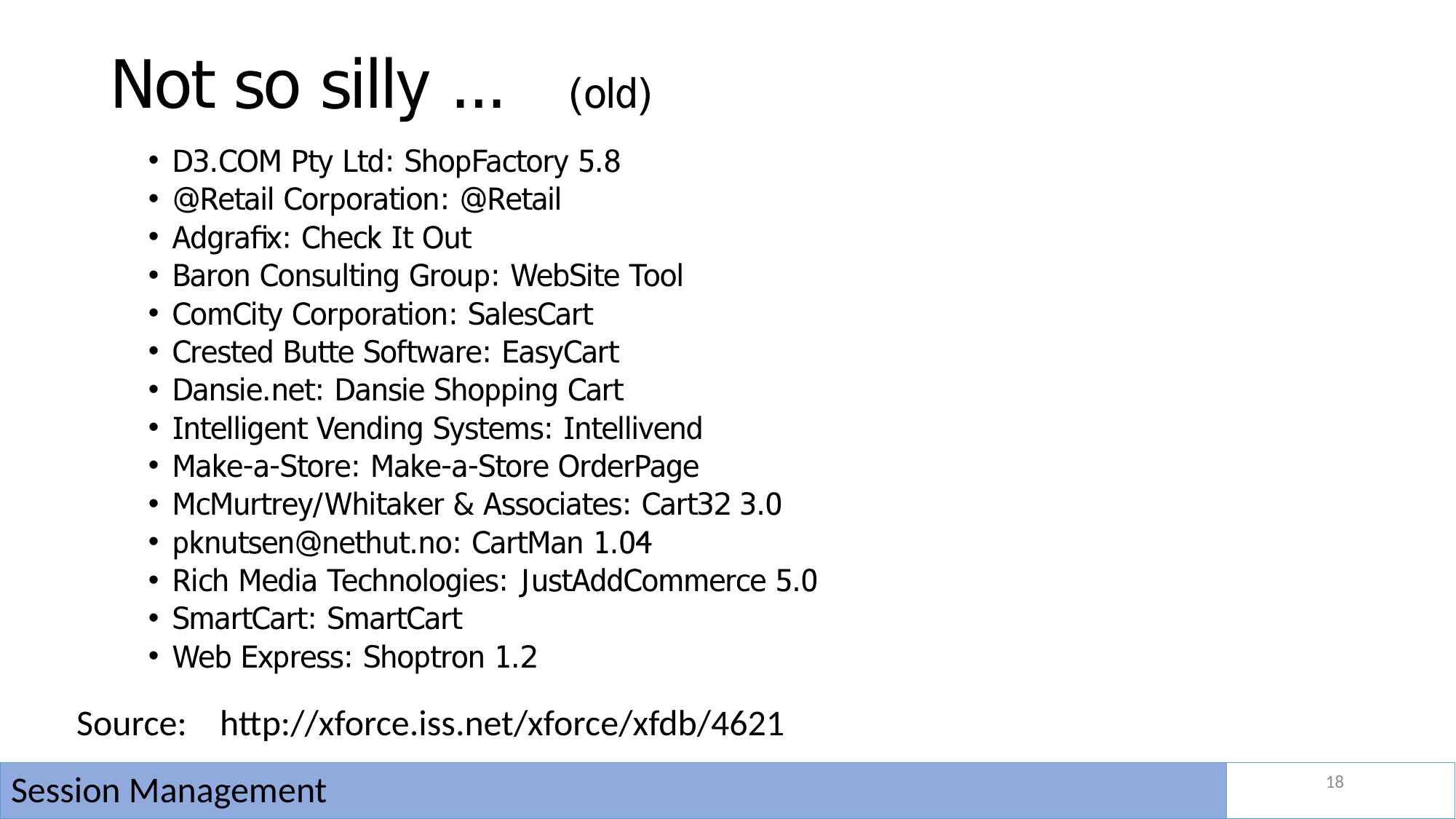

Not so silly …   (old)
D3.COM Pty Ltd: ShopFactory 5.8
@Retail Corporation: @Retail
Adgrafix: Check It Out
Baron Consulting Group: WebSite Tool
ComCity Corporation: SalesCart
Crested Butte Software: EasyCart
Dansie.net: Dansie Shopping Cart
Intelligent Vending Systems: Intellivend
Make-a-Store: Make-a-Store OrderPage
McMurtrey/Whitaker & Associates: Cart32 3.0
pknutsen@nethut.no: CartMan 1.04
Rich Media Technologies: JustAddCommerce 5.0
SmartCart: SmartCart
Web Express: Shoptron 1.2

Source:    http://xforce.iss.net/xforce/xfdb/4621
18
Session Management

18